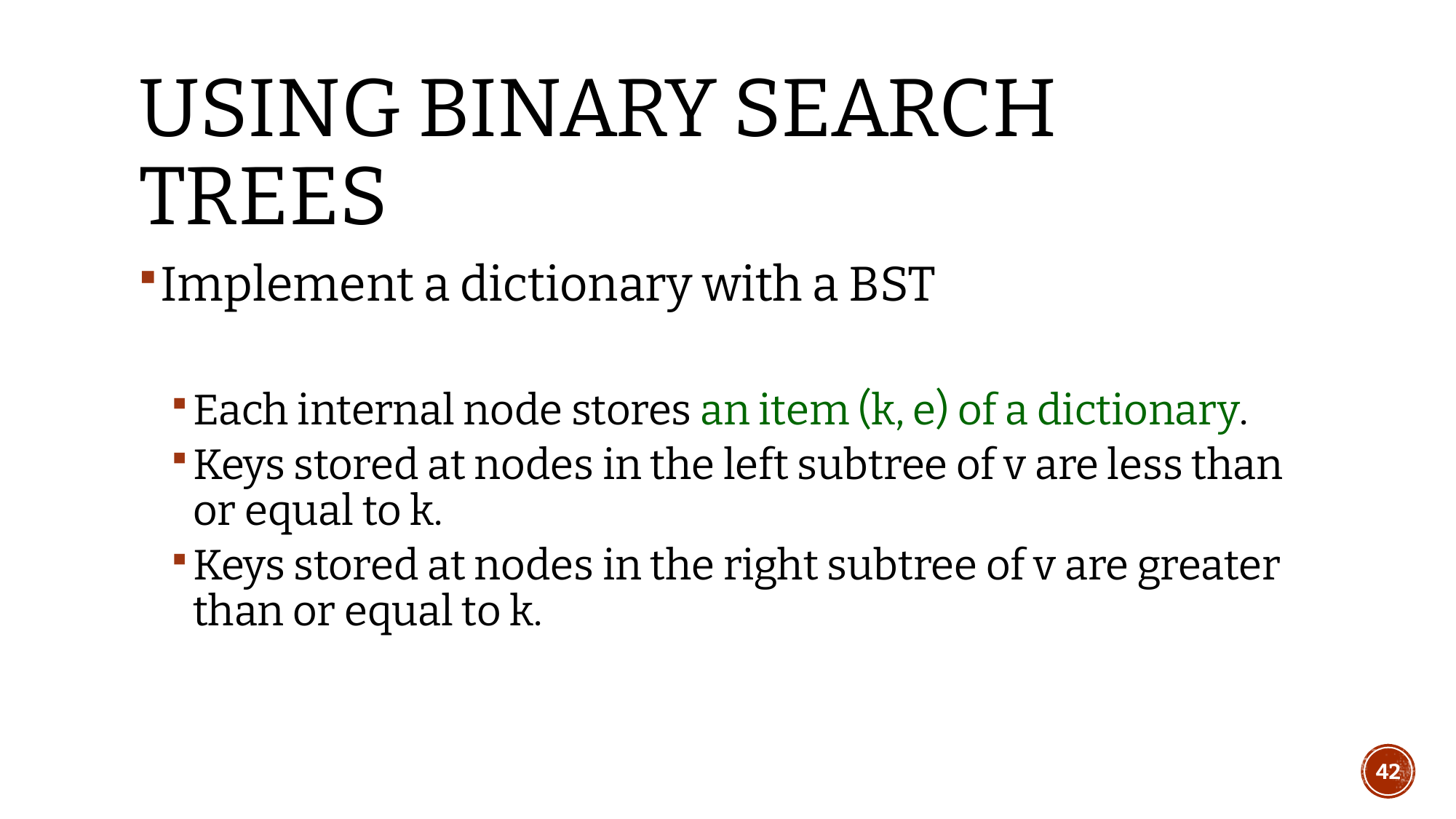

# Using Binary Search Trees
Implement a dictionary with a BST

Each internal node stores an item (k, e) of a dictionary.
Keys stored at nodes in the left subtree of v are less than or equal to k.
Keys stored at nodes in the right subtree of v are greater than or equal to k.

42